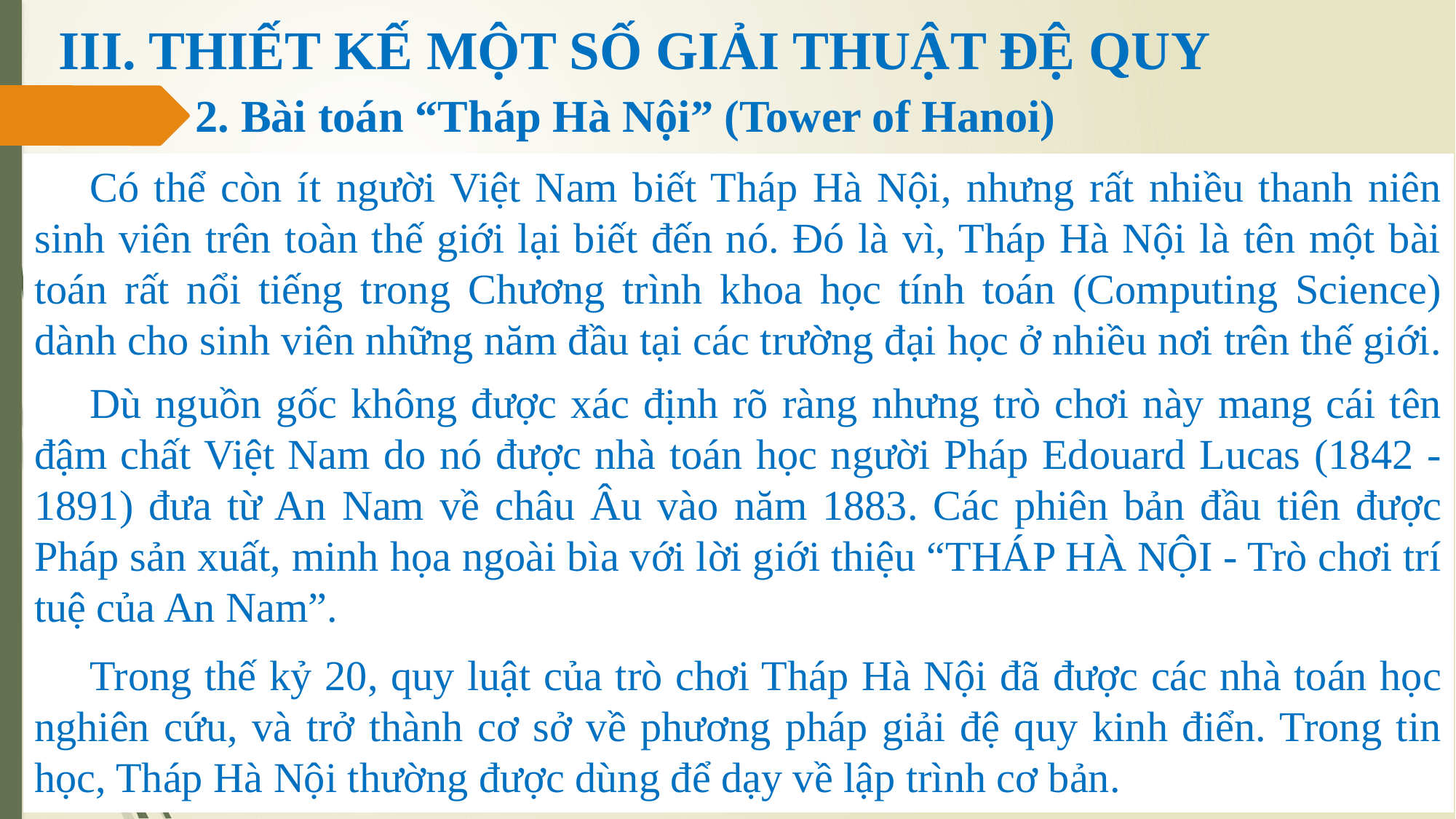

# III. THIẾT KẾ MỘT SỐ GIẢI THUẬT ĐỆ QUY
2. Bài toán “Tháp Hà Nội” (Tower of Hanoi)
Có thể còn ít người Việt Nam biết Tháp Hà Nội, nhưng rất nhiều thanh niên sinh viên trên toàn thế giới lại biết đến nó. Đó là vì, Tháp Hà Nội là tên một bài toán rất nổi tiếng trong Chương trình khoa học tính toán (Computing Science) dành cho sinh viên những năm đầu tại các trường đại học ở nhiều nơi trên thế giới.
Dù nguồn gốc không được xác định rõ ràng nhưng trò chơi này mang cái tên đậm chất Việt Nam do nó được nhà toán học người Pháp Edouard Lucas (1842 -1891) đưa từ An Nam về châu Âu vào năm 1883. Các phiên bản đầu tiên được Pháp sản xuất, minh họa ngoài bìa với lời giới thiệu “THÁP HÀ NỘI - Trò chơi trí tuệ của An Nam”.
Trong thế kỷ 20, quy luật của trò chơi Tháp Hà Nội đã được các nhà toán học nghiên cứu, và trở thành cơ sở về phương pháp giải đệ quy kinh điển. Trong tin học, Tháp Hà Nội thường được dùng để dạy về lập trình cơ bản.